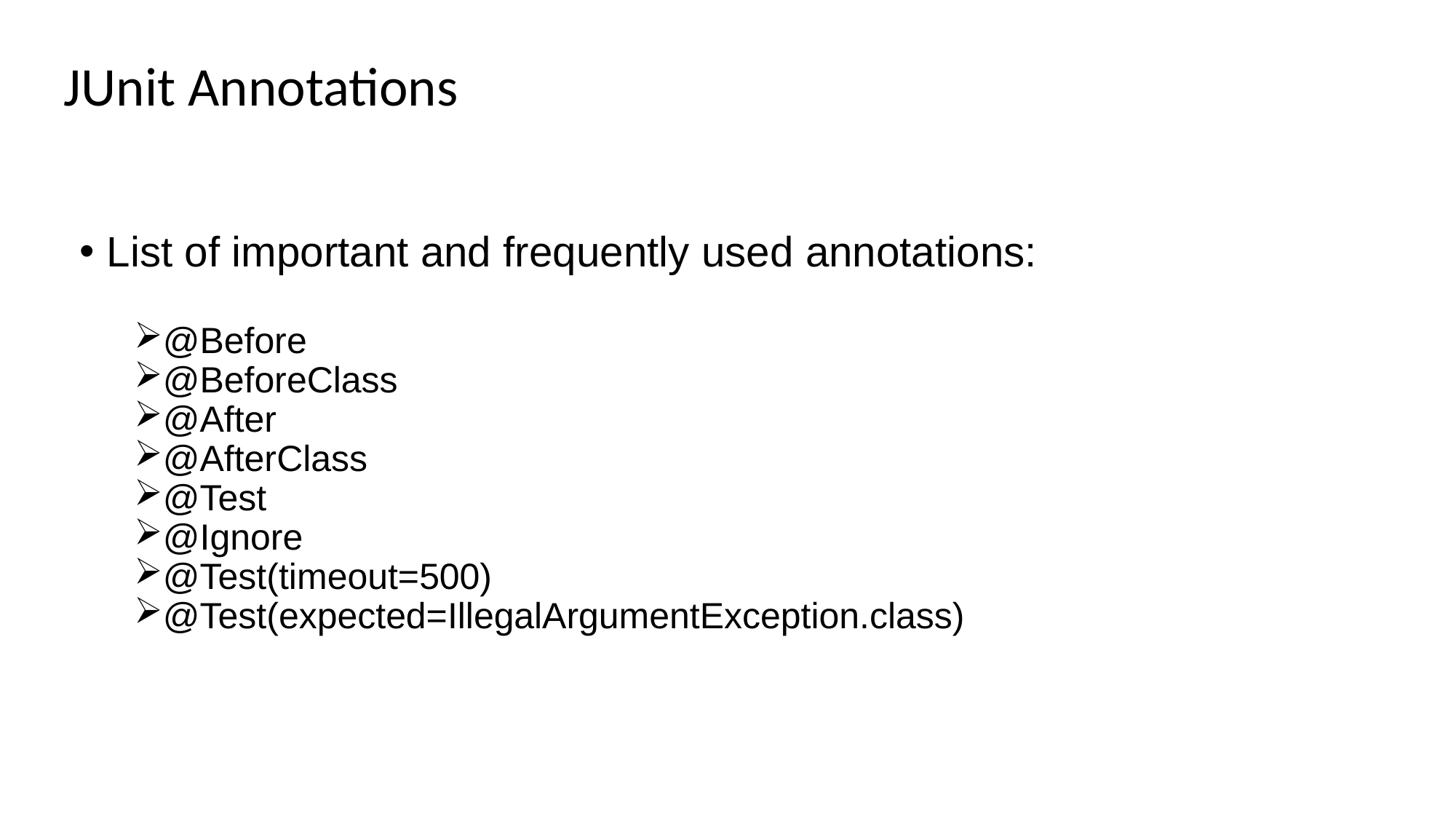

# JUnit Annotations
List of important and frequently used annotations:

@Before
@BeforeClass
@After
@AfterClass
@Test
@Ignore
@Test(timeout=500)
@Test(expected=IllegalArgumentException.class)